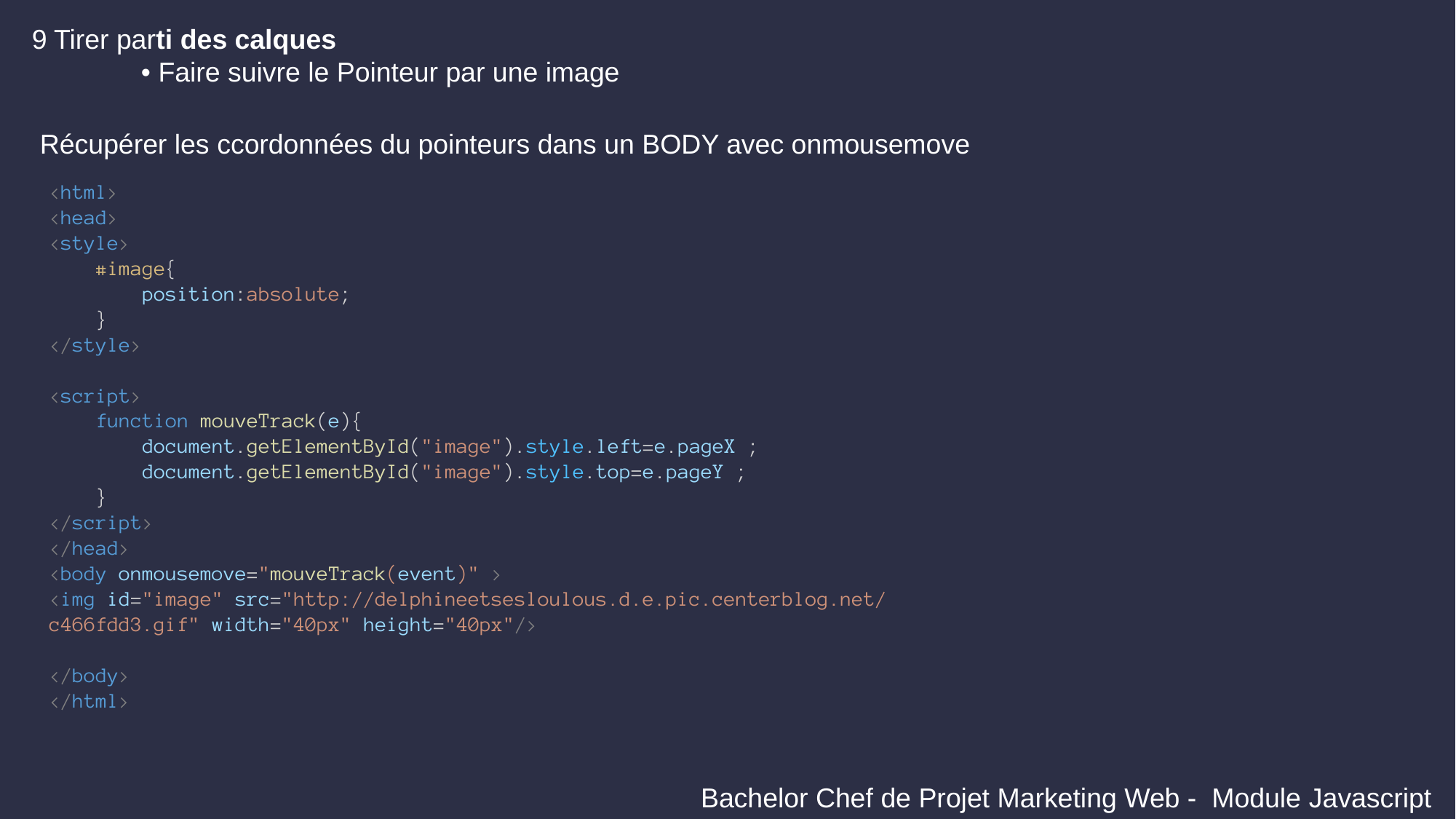

9 Tirer parti des calques
	• Faire suivre le Pointeur par une image

Récupérer les ccordonnées du pointeurs dans un BODY avec onmousemove
<html>
<head>
<style>
    #image{
        position:absolute;
    }
</style>
<script>
    function mouveTrack(e){
        document.getElementById("image").style.left=e.pageX ;
        document.getElementById("image").style.top=e.pageY ;
    }
</script>
</head>
<body onmousemove="mouveTrack(event)" >
<img id="image" src="http://delphineetsesloulous.d.e.pic.centerblog.net/c466fdd3.gif" width="40px" height="40px"/>
</body>
</html>

Bachelor Chef de Projet Marketing Web -  Module Javascript